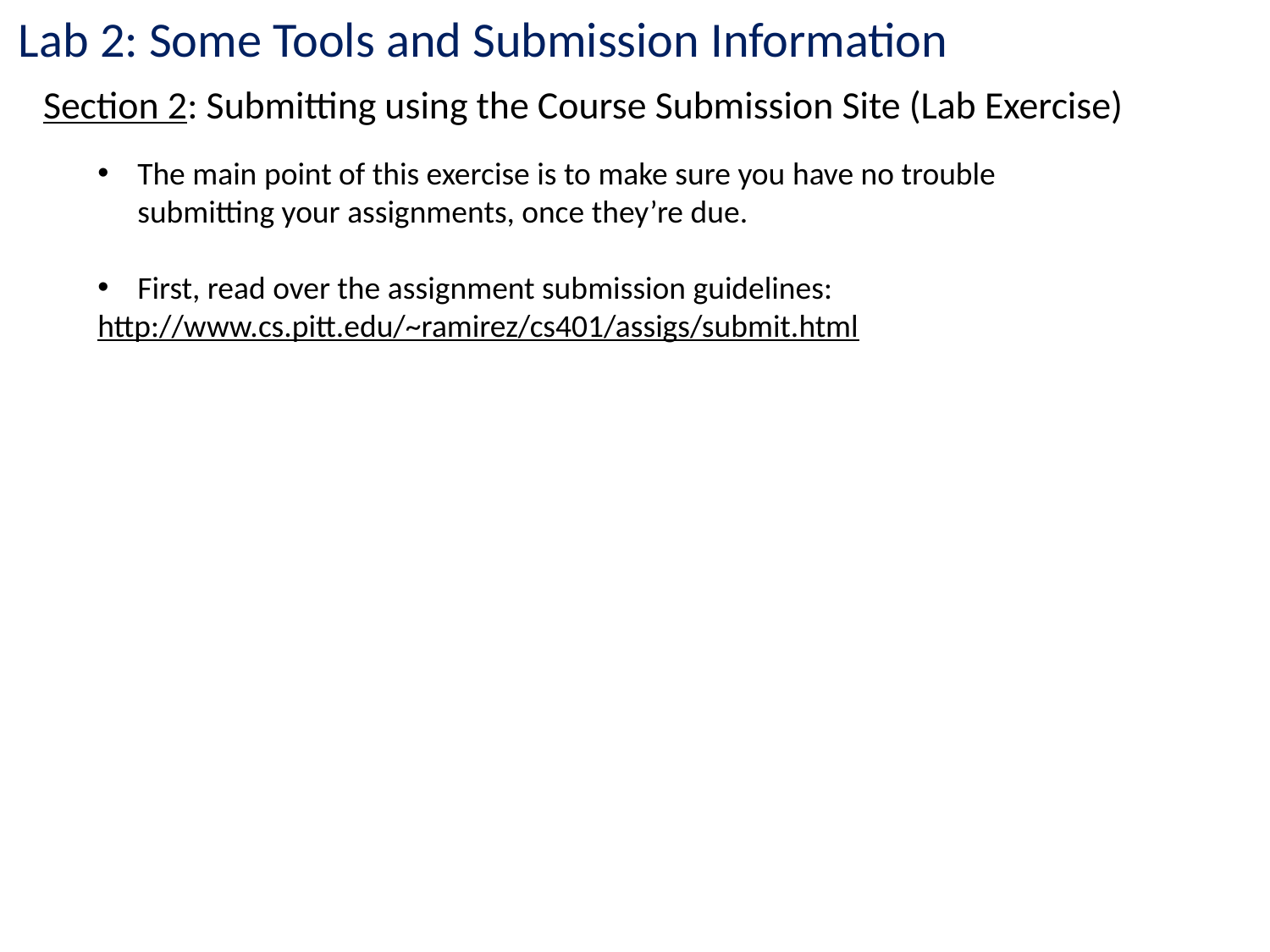

Lab 2: Some Tools and Submission Information
Section 2: Submitting using the Course Submission Site (Lab Exercise)
The main point of this exercise is to make sure you have no trouble submitting your assignments, once they’re due.

First, read over the assignment submission guidelines:
http://www.cs.pitt.edu/~ramirez/cs401/assigs/submit.html